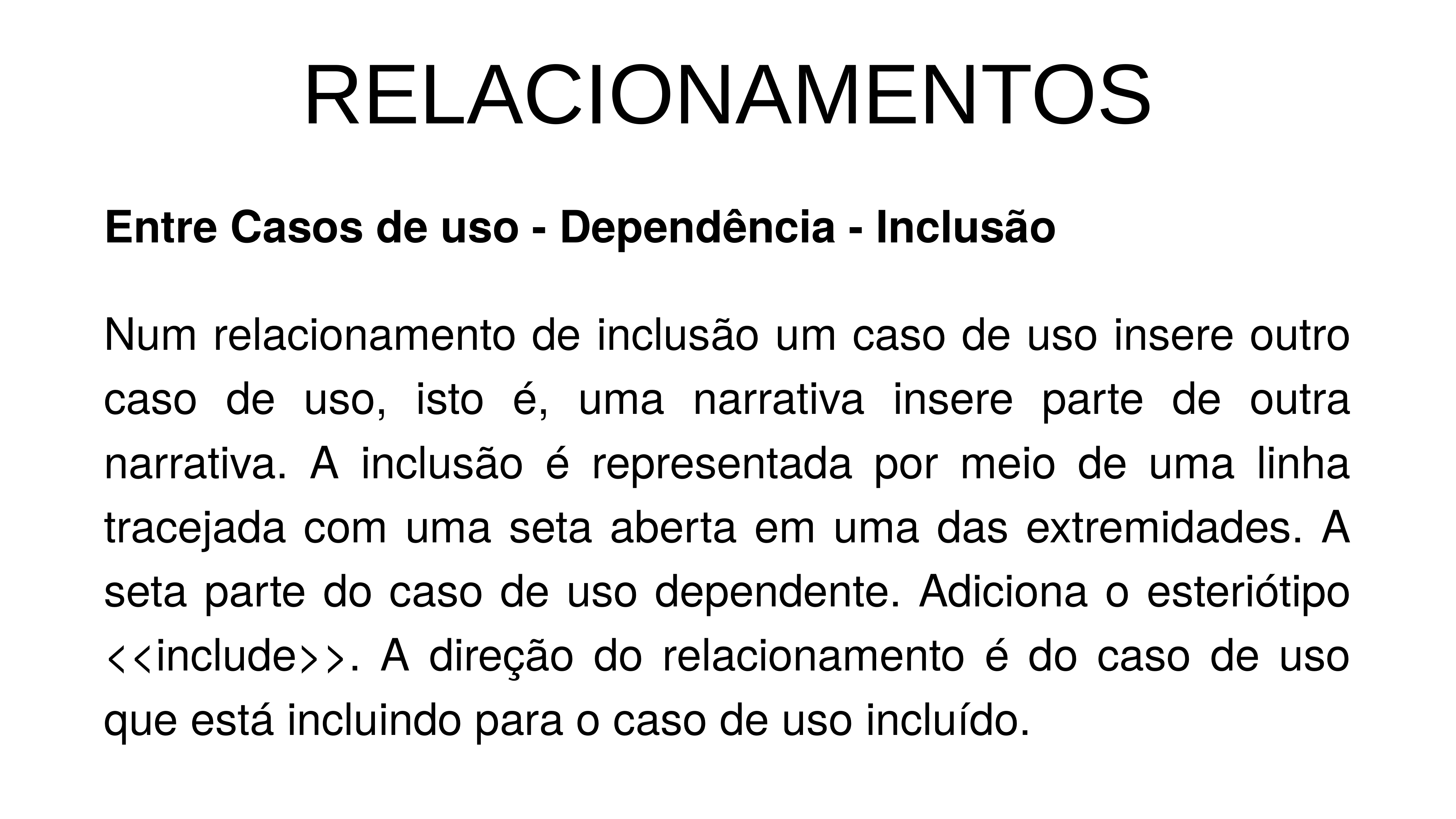

# RELACIONAMENTOS
Entre Casos de uso - Dependência - Inclusão
Num relacionamento de inclusão um caso de uso insere outro caso de uso, isto é, uma narrativa insere parte de outra narrativa. A inclusão é representada por meio de uma linha tracejada com uma seta aberta em uma das extremidades. A seta parte do caso de uso dependente. Adiciona o esteriótipo <<include>>. A direção do relacionamento é do caso de uso que está incluindo para o caso de uso incluído.